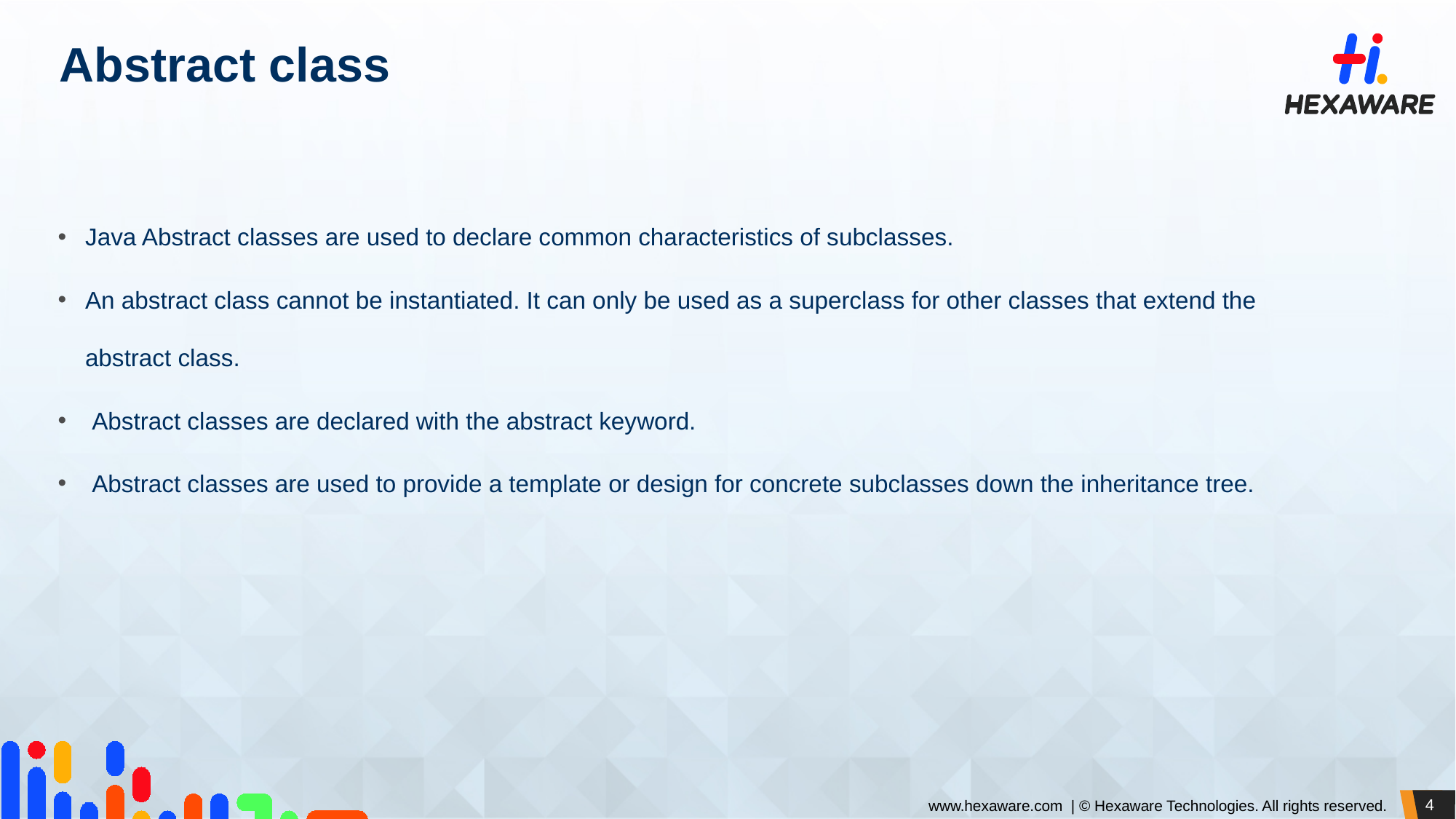

# Abstract class
Java Abstract classes are used to declare common characteristics of subclasses.
An abstract class cannot be instantiated. It can only be used as a superclass for other classes that extend the abstract class.
 Abstract classes are declared with the abstract keyword.
 Abstract classes are used to provide a template or design for concrete subclasses down the inheritance tree.